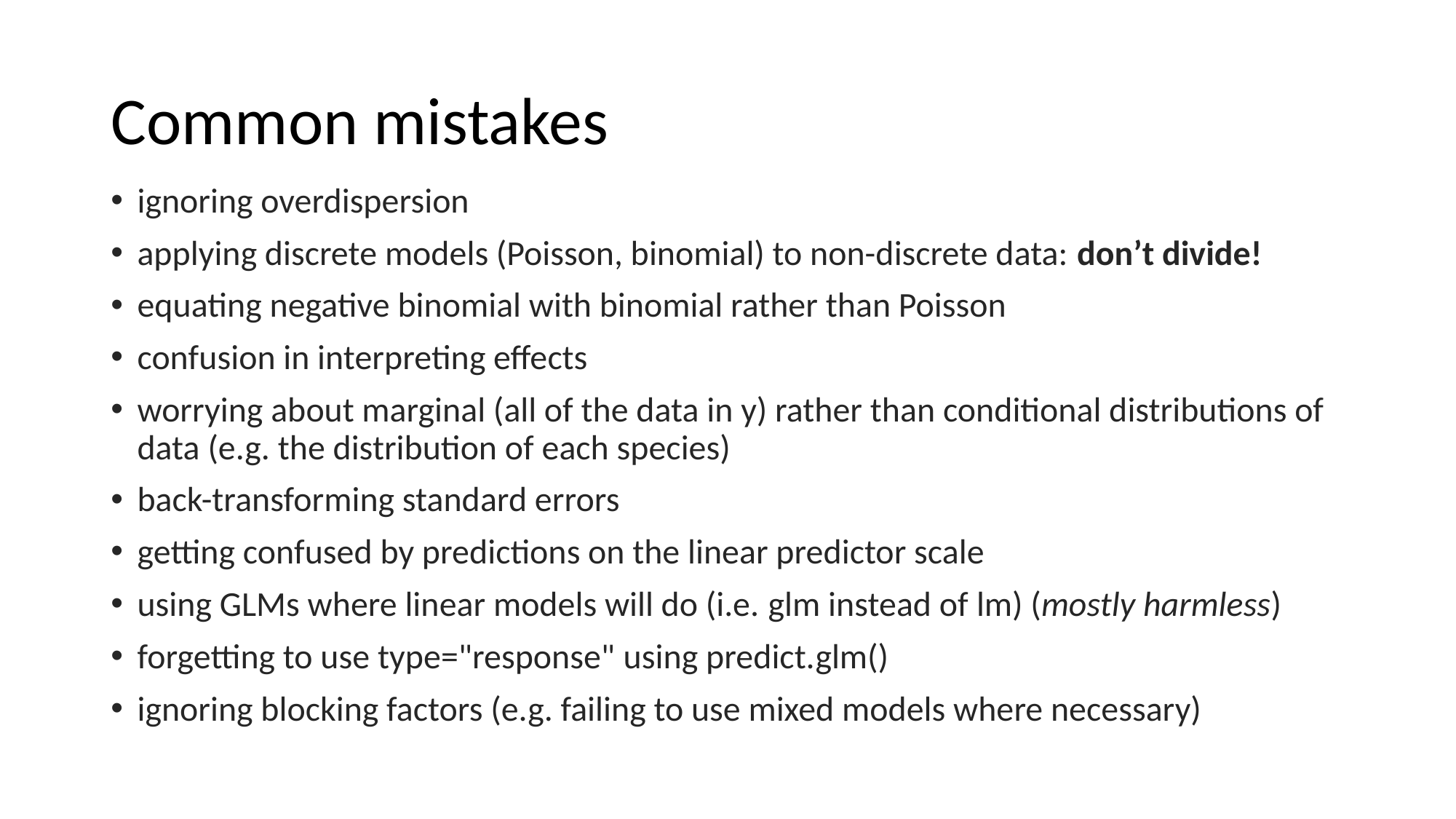

# Common mistakes
ignoring overdispersion
applying discrete models (Poisson, binomial) to non-discrete data: don’t divide!
equating negative binomial with binomial rather than Poisson
confusion in interpreting effects
worrying about marginal (all of the data in y) rather than conditional distributions of data (e.g. the distribution of each species)
back-transforming standard errors
getting confused by predictions on the linear predictor scale
using GLMs where linear models will do (i.e. glm instead of lm) (mostly harmless)
forgetting to use type="response" using predict.glm()
ignoring blocking factors (e.g. failing to use mixed models where necessary)